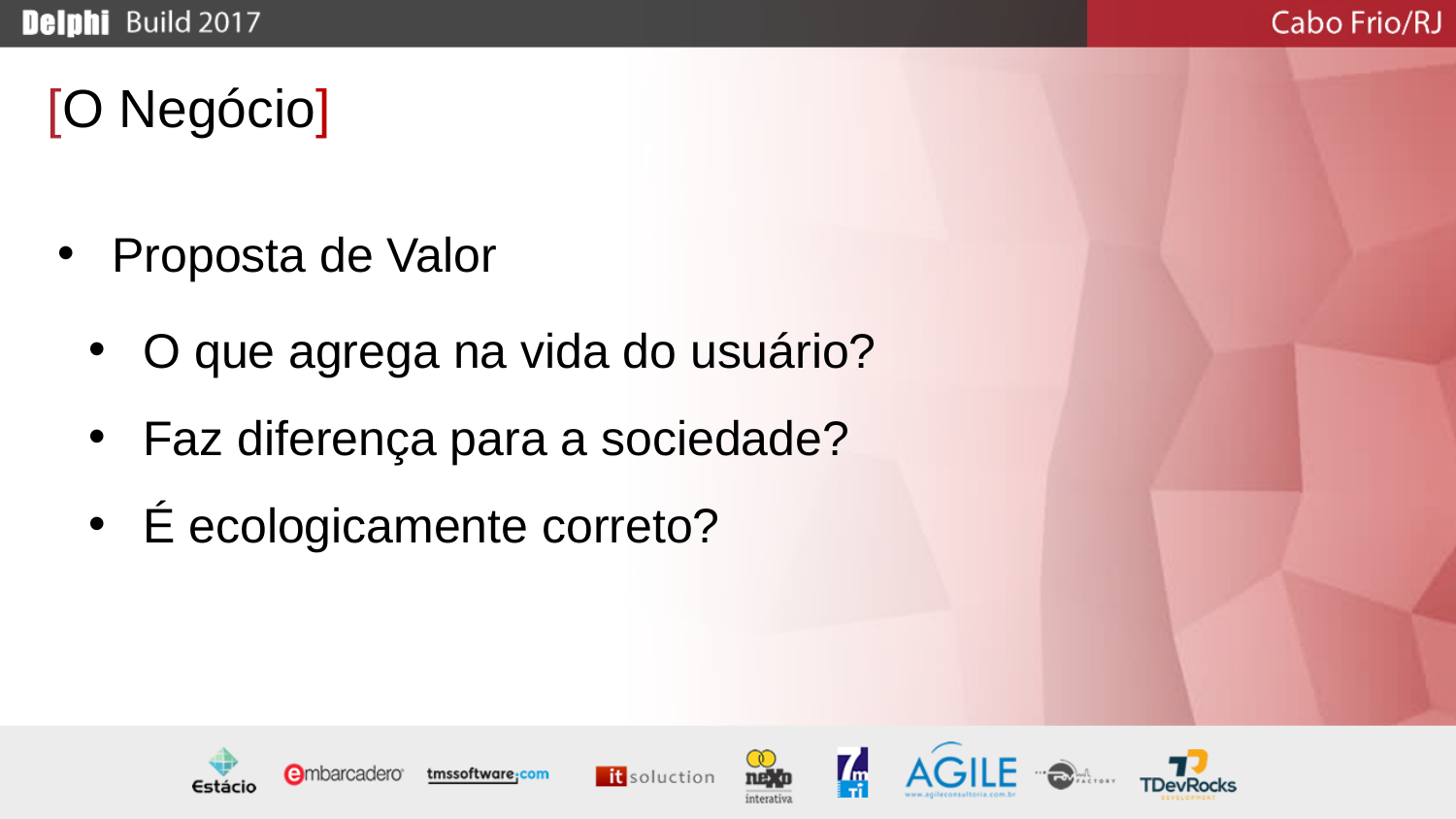

[O Negócio]
Proposta de Valor
O que agrega na vida do usuário?
Faz diferença para a sociedade?
É ecologicamente correto?